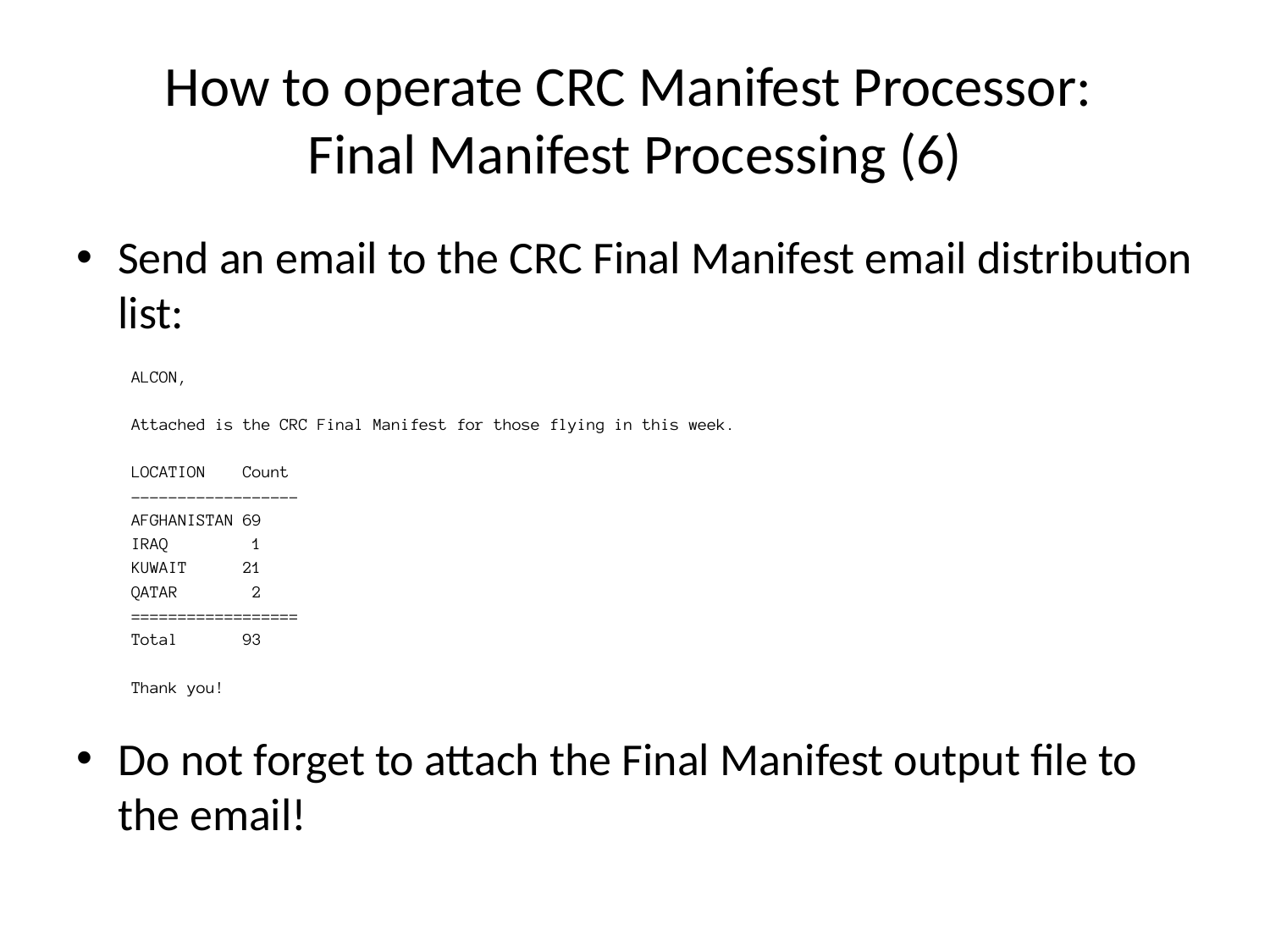

# How to operate CRC Manifest Processor: Final Manifest Processing (6)
Send an email to the CRC Final Manifest email distribution list:

ALCON,

Attached is the CRC Final Manifest for those flying in this week.

LOCATION    Count
------------------
AFGHANISTAN 69
IRAQ         1
KUWAIT      21
QATAR        2
==================
Total       93

Thank you!

Do not forget to attach the Final Manifest output file to the email!